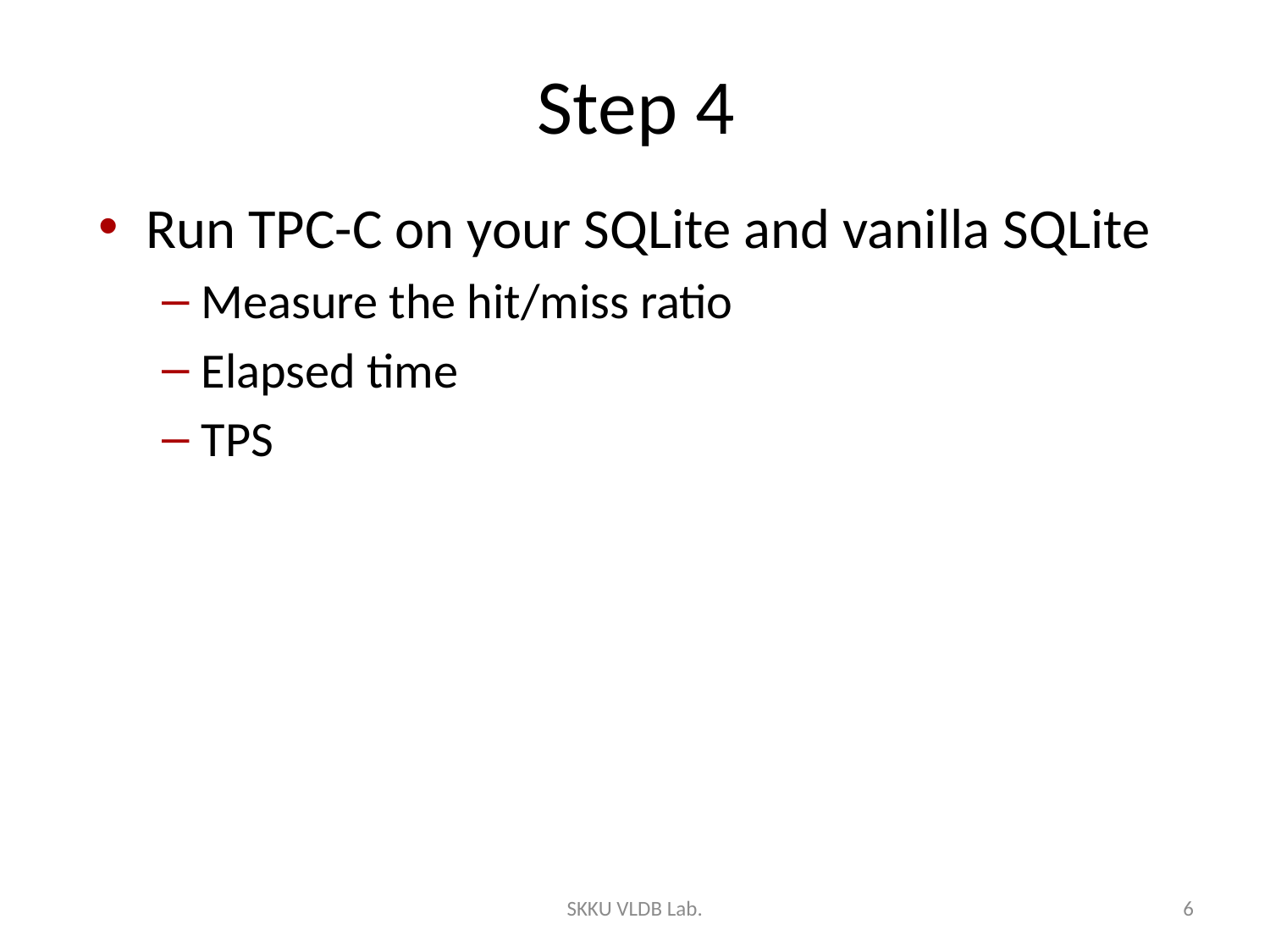

# Step 4
Run TPC-C on your SQLite and vanilla SQLite
Measure the hit/miss ratio
Elapsed time
TPS
SKKU VLDB Lab.
6